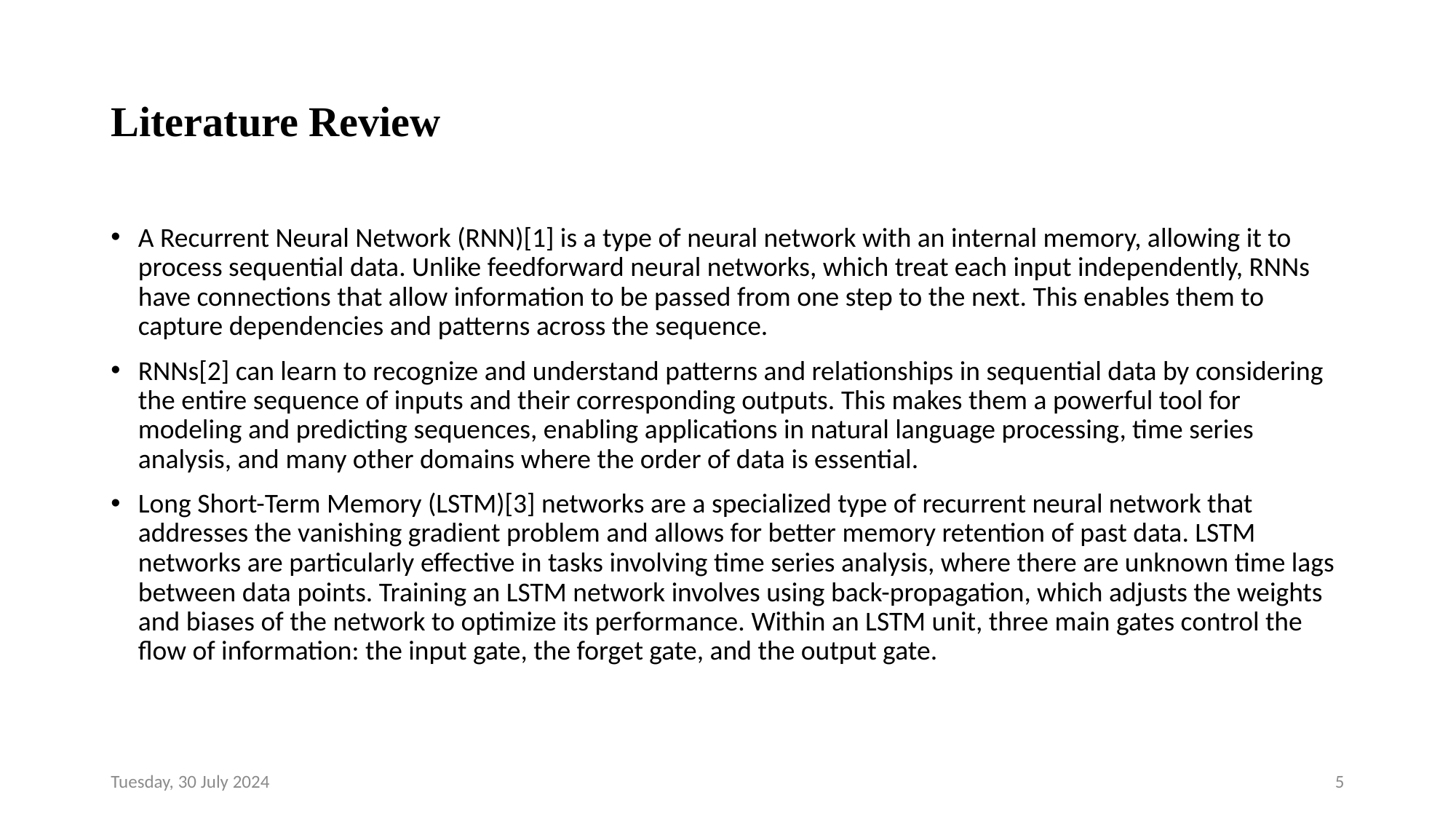

# Literature Review
A Recurrent Neural Network (RNN)[1] is a type of neural network with an internal memory, allowing it to process sequential data. Unlike feedforward neural networks, which treat each input independently, RNNs have connections that allow information to be passed from one step to the next. This enables them to capture dependencies and patterns across the sequence.
RNNs[2] can learn to recognize and understand patterns and relationships in sequential data by considering the entire sequence of inputs and their corresponding outputs. This makes them a powerful tool for modeling and predicting sequences, enabling applications in natural language processing, time series analysis, and many other domains where the order of data is essential.
Long Short-Term Memory (LSTM)[3] networks are a specialized type of recurrent neural network that addresses the vanishing gradient problem and allows for better memory retention of past data. LSTM networks are particularly effective in tasks involving time series analysis, where there are unknown time lags between data points. Training an LSTM network involves using back-propagation, which adjusts the weights and biases of the network to optimize its performance. Within an LSTM unit, three main gates control the flow of information: the input gate, the forget gate, and the output gate.

Tuesday, 30 July 2024
5